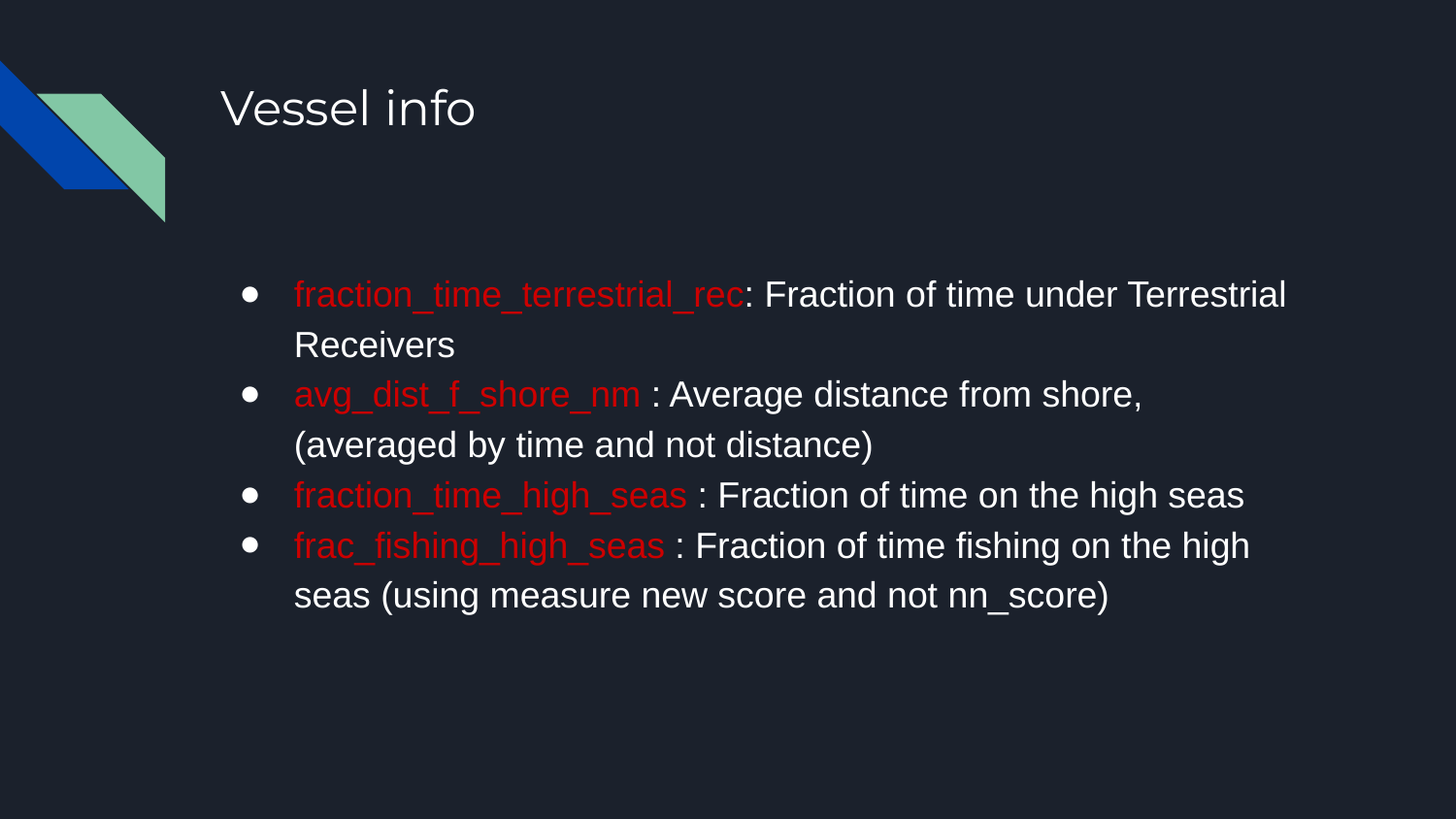

# Vessel info

fraction_time_terrestrial_rec: Fraction of time under Terrestrial Receivers
avg_dist_f_shore_nm : Average distance from shore, (averaged by time and not distance)
fraction_time_high_seas : Fraction of time on the high seas
frac_fishing_high_seas : Fraction of time fishing on the high seas (using measure new score and not nn_score)